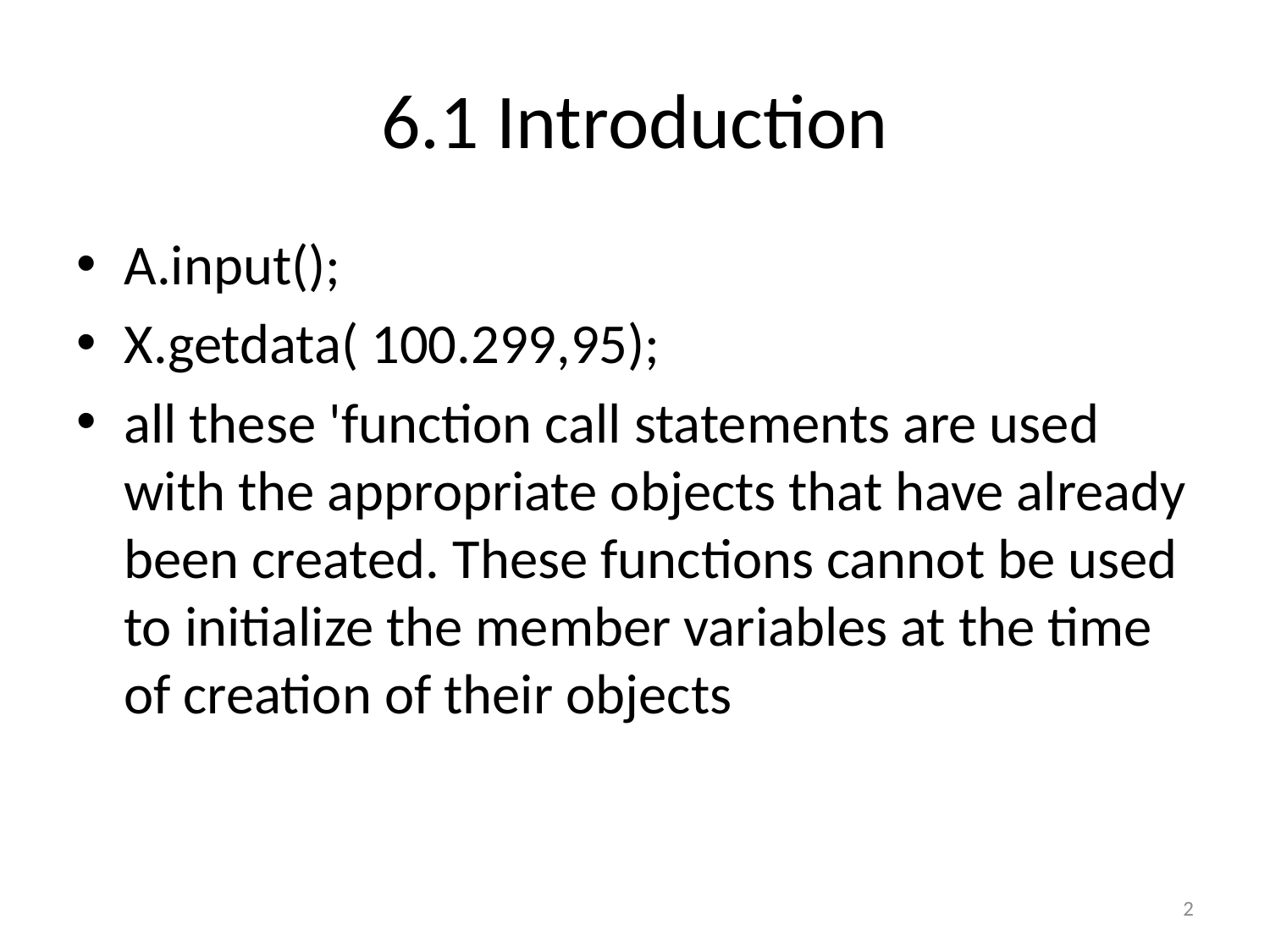

# 6.1 Introduction
A.input();
X.getdata( 100.299,95);
all these 'function call statements are used with the appropriate objects that have already been created. These functions cannot be used to initialize the member variables at the time of creation of their objects
2